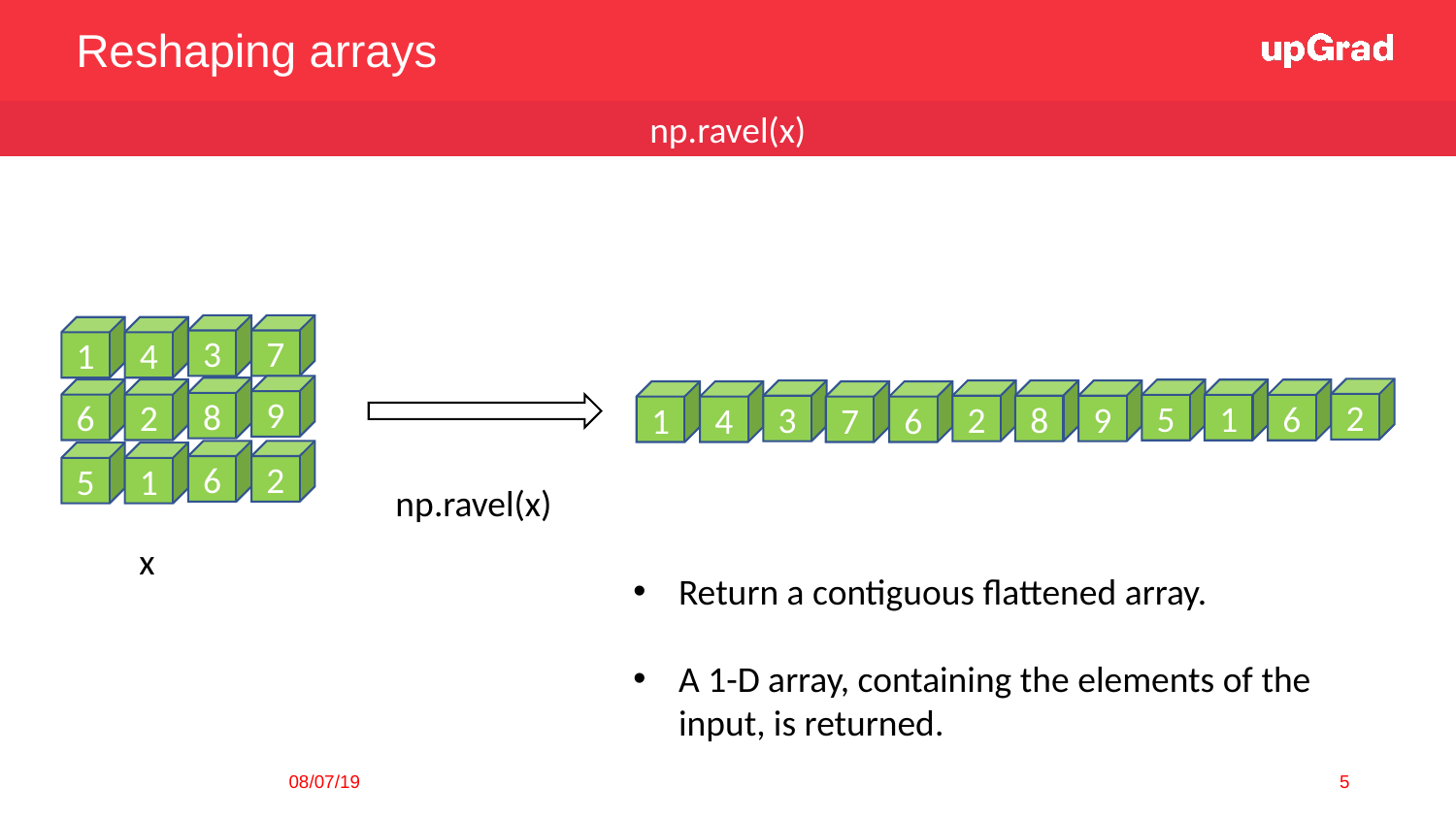

Reshaping arrays
np.ravel(x)
3
7
1
4
9
8
6
2
6
2
5
1
2
5
1
6
3
2
8
9
1
4
7
6

np.ravel(x)
x
Return a contiguous flattened array.

A 1-D array, containing the elements of the input, is returned.
5
08/07/19